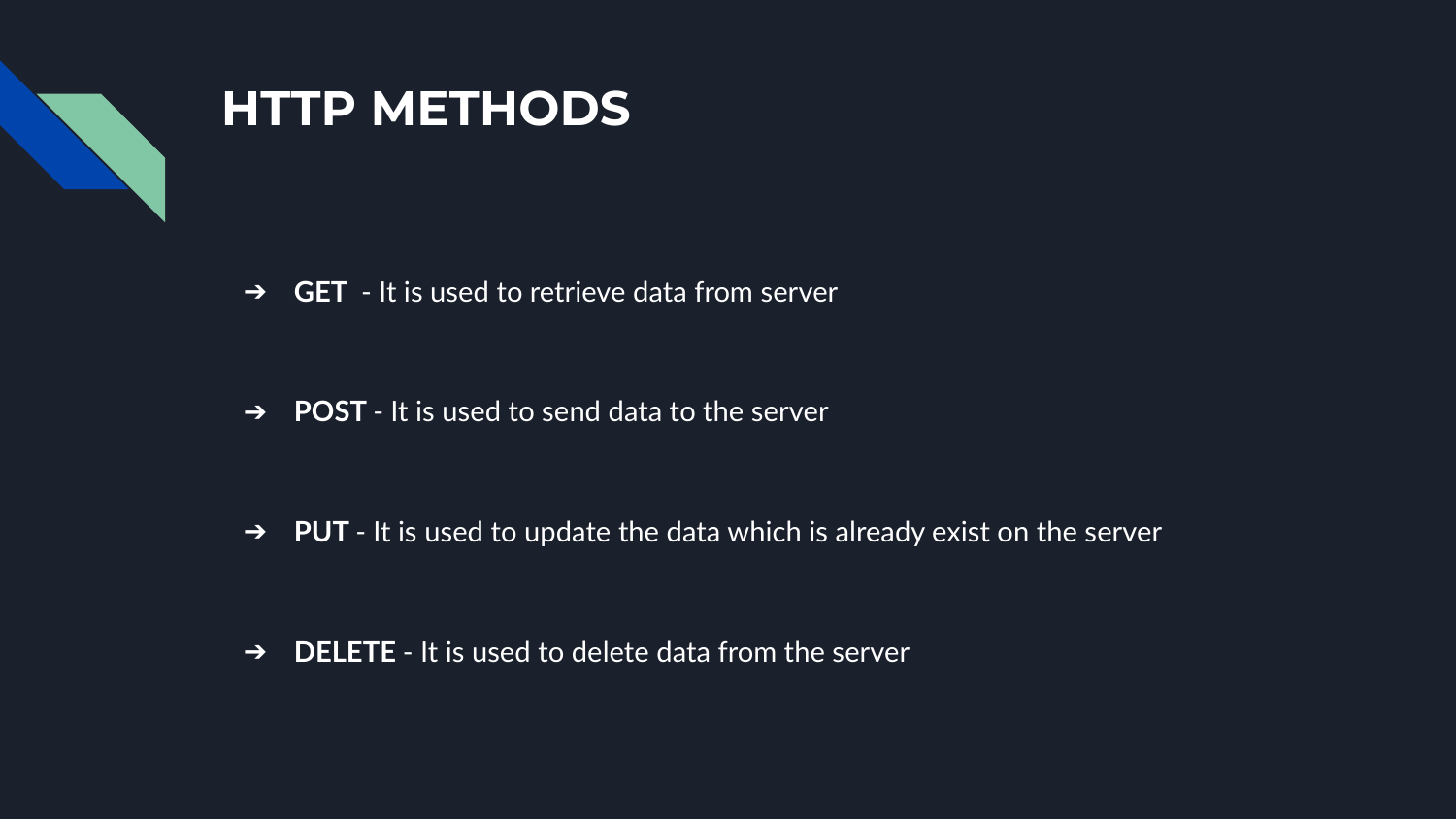

# HTTP METHODS
GET  - It is used to retrieve data from server
POST - It is used to send data to the server
PUT - It is used to update the data which is already exist on the server
DELETE - It is used to delete data from the server